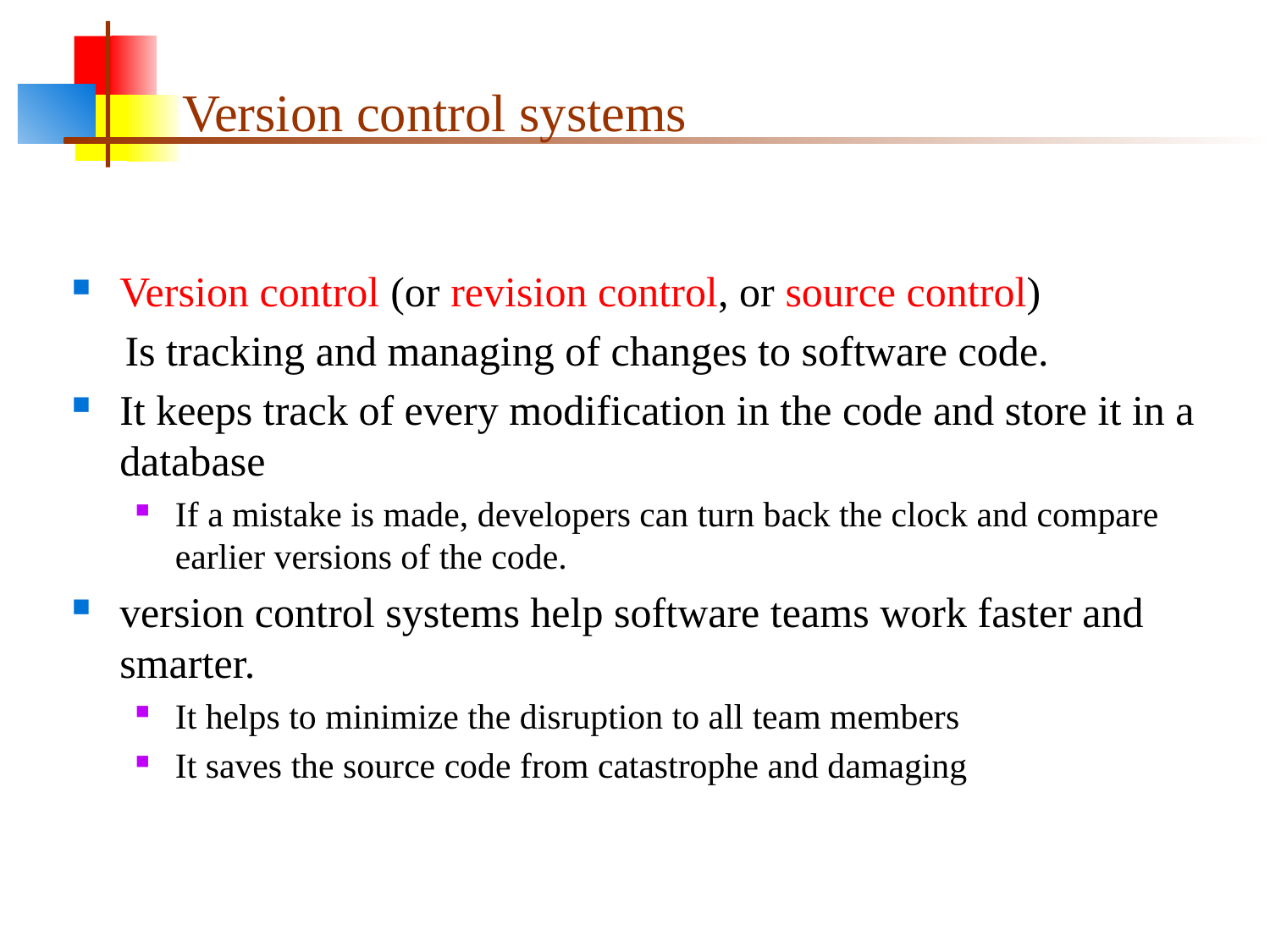

# Version control systems
Version control (or revision control, or source control)
     Is tracking and managing of changes to software code.
It keeps track of every modification in the code and store it in a database
If a mistake is made, developers can turn back the clock and compare earlier versions of the code.
version control systems help software teams work faster and smarter.
It helps to minimize the disruption to all team members
It saves the source code from catastrophe and damaging

3